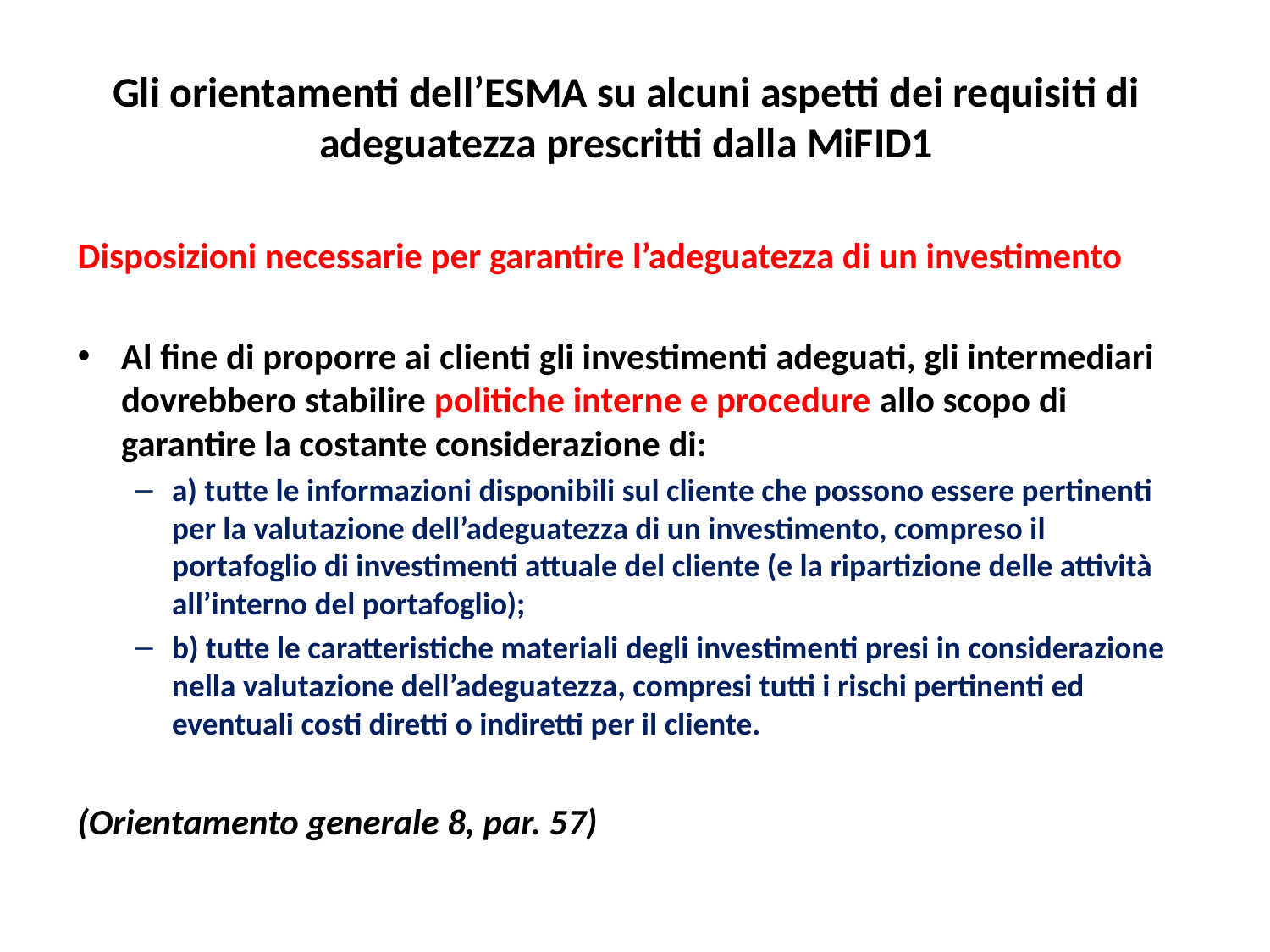

# Gli orientamenti dell’ESMA su alcuni aspetti dei requisiti di adeguatezza prescritti dalla MiFID1
Disposizioni necessarie per garantire l’adeguatezza di un investimento

Al fine di proporre ai clienti gli investimenti adeguati, gli intermediari dovrebbero stabilire politiche interne e procedure allo scopo di garantire la costante considerazione di:
a) tutte le informazioni disponibili sul cliente che possono essere pertinenti per la valutazione dell’adeguatezza di un investimento, compreso il portafoglio di investimenti attuale del cliente (e la ripartizione delle attività all’interno del portafoglio);
b) tutte le caratteristiche materiali degli investimenti presi in considerazione nella valutazione dell’adeguatezza, compresi tutti i rischi pertinenti ed eventuali costi diretti o indiretti per il cliente.

(Orientamento generale 8, par. 57)